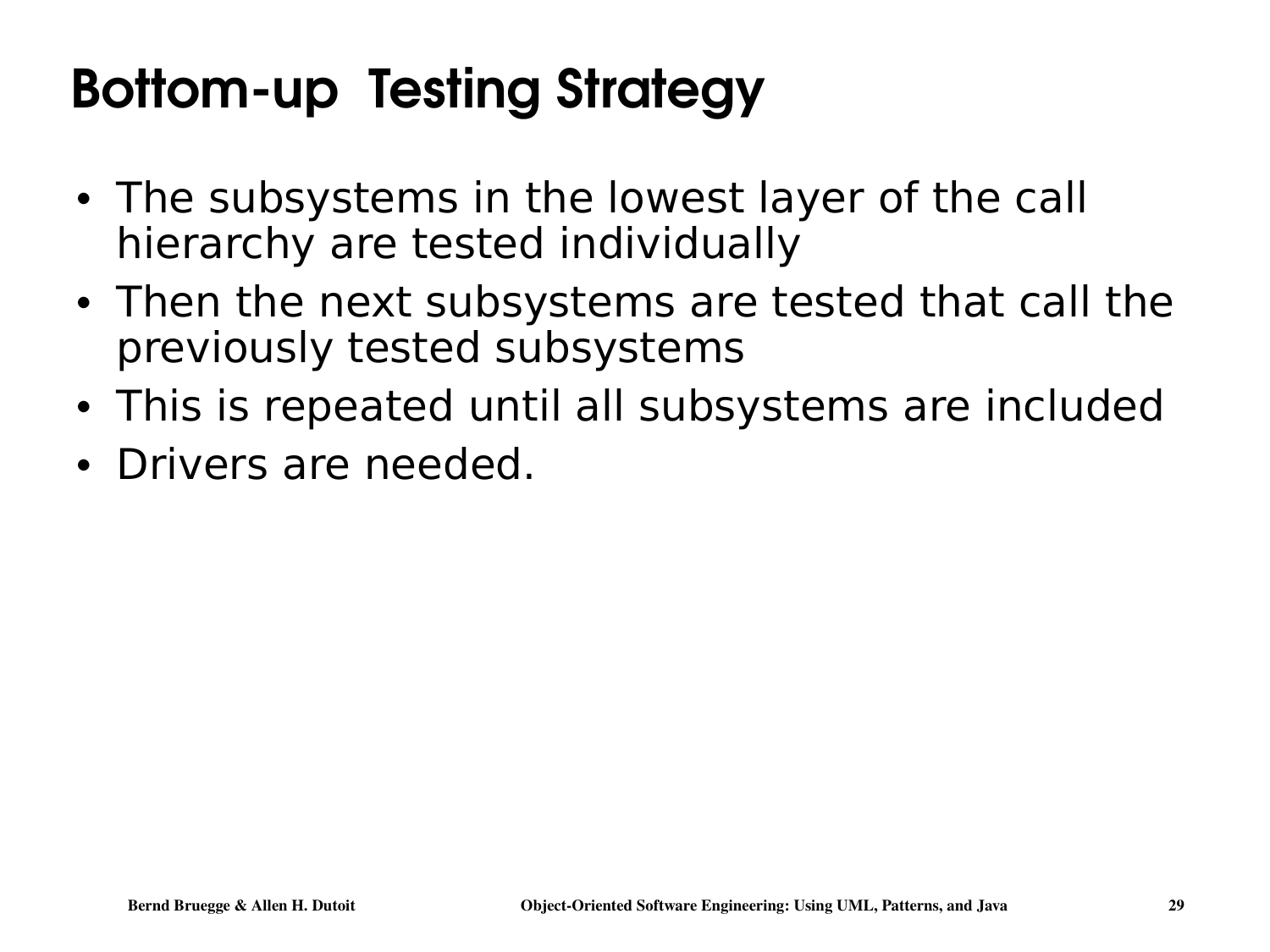

# Bottom-up  Testing Strategy
The subsystems in the lowest layer of the call hierarchy are tested individually
Then the next subsystems are tested that call the previously tested subsystems
This is repeated until all subsystems are included
Drivers are needed.